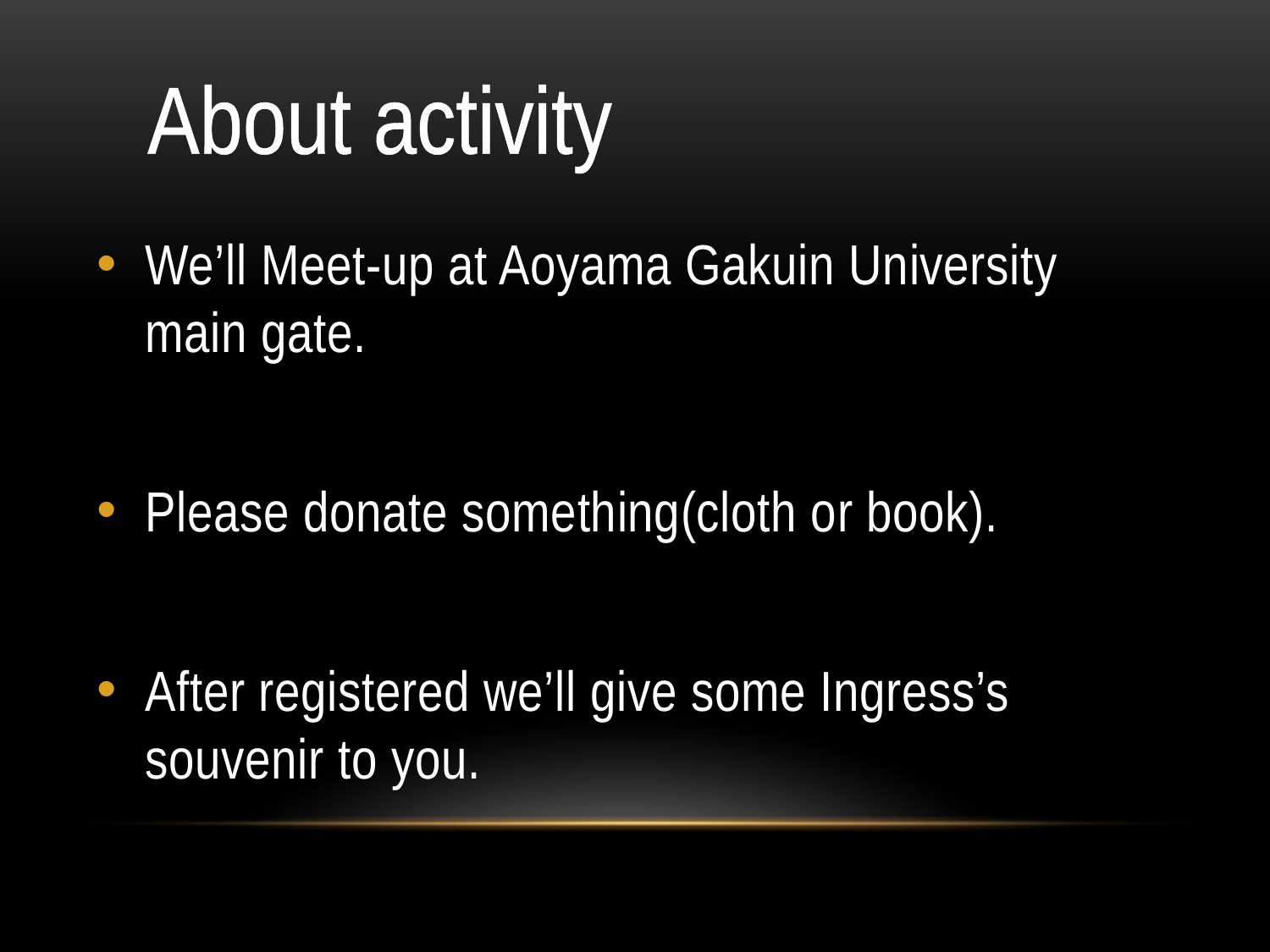

About activity
We’ll Meet-up at Aoyama Gakuin University main gate.

Please donate something(cloth or book).

After registered we’ll give some Ingress’s souvenir to you.